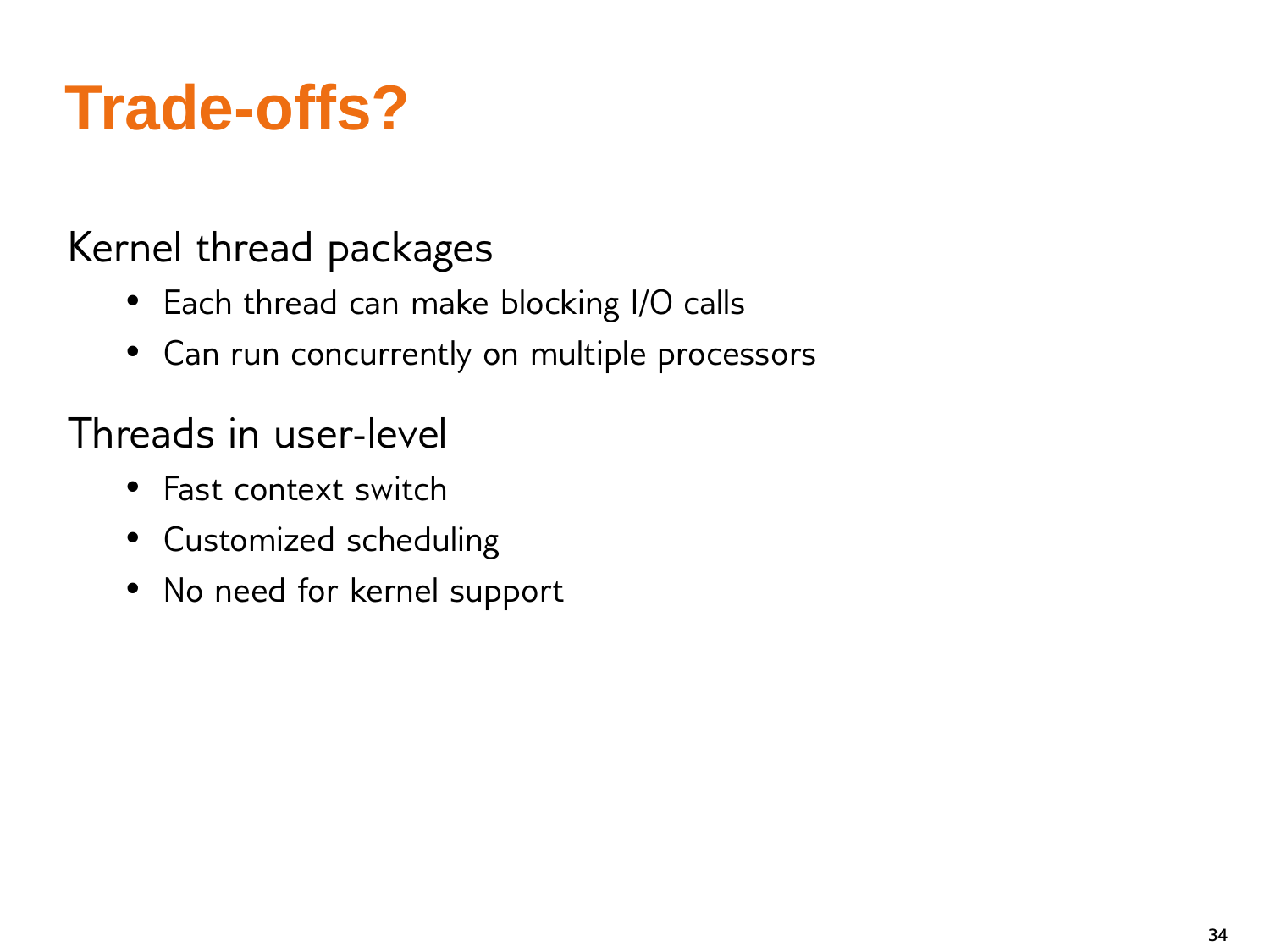

# Trade-offs?
Kernel thread packages
Each thread can make blocking I/O calls
Can run concurrently on multiple processors
Threads in user-level
Fast context switch
Customized scheduling
No need for kernel support